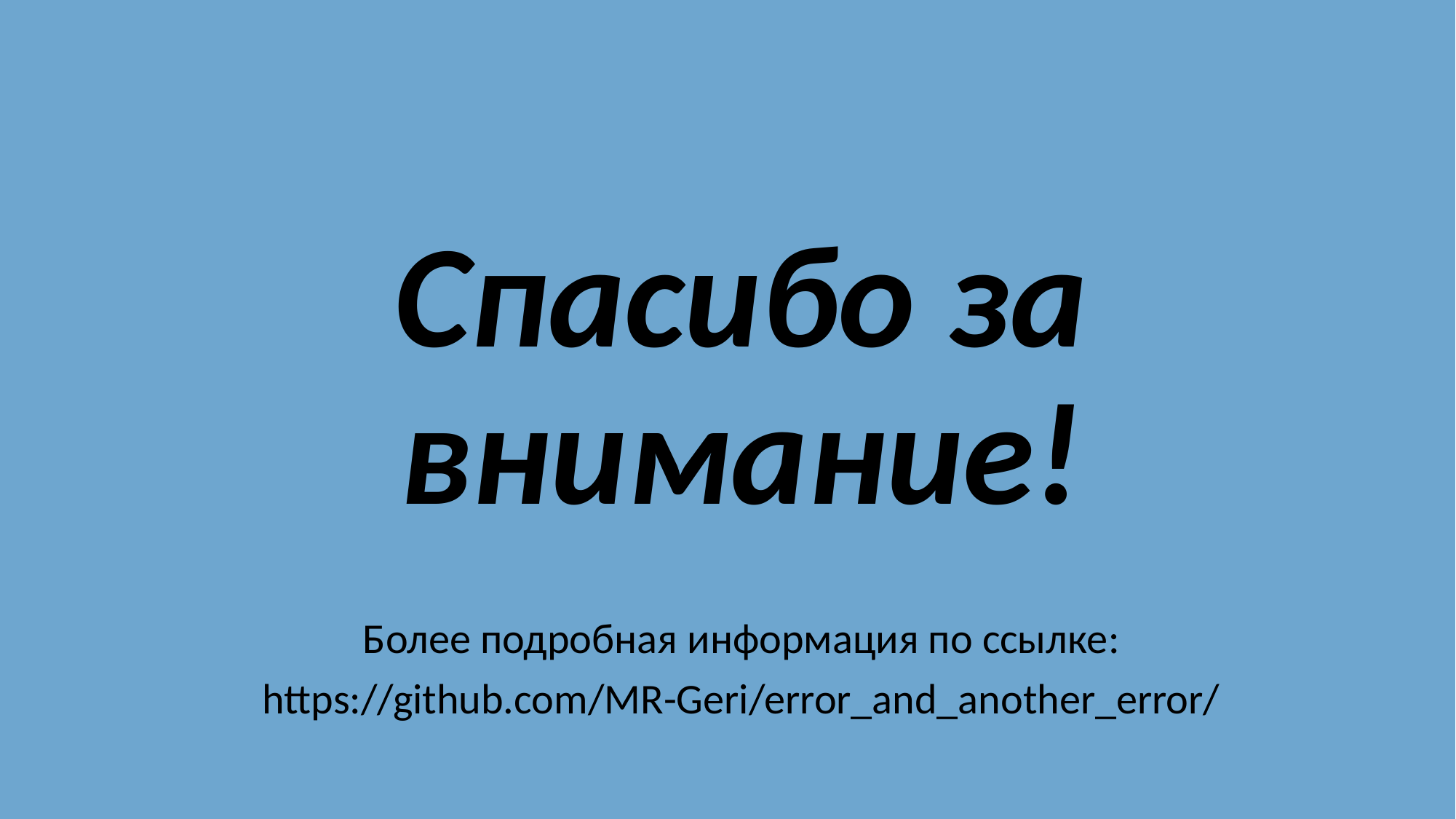

Спасибо за внимание!
Более подробная информация по ссылке:
https://github.com/MR-Geri/error_and_another_error/